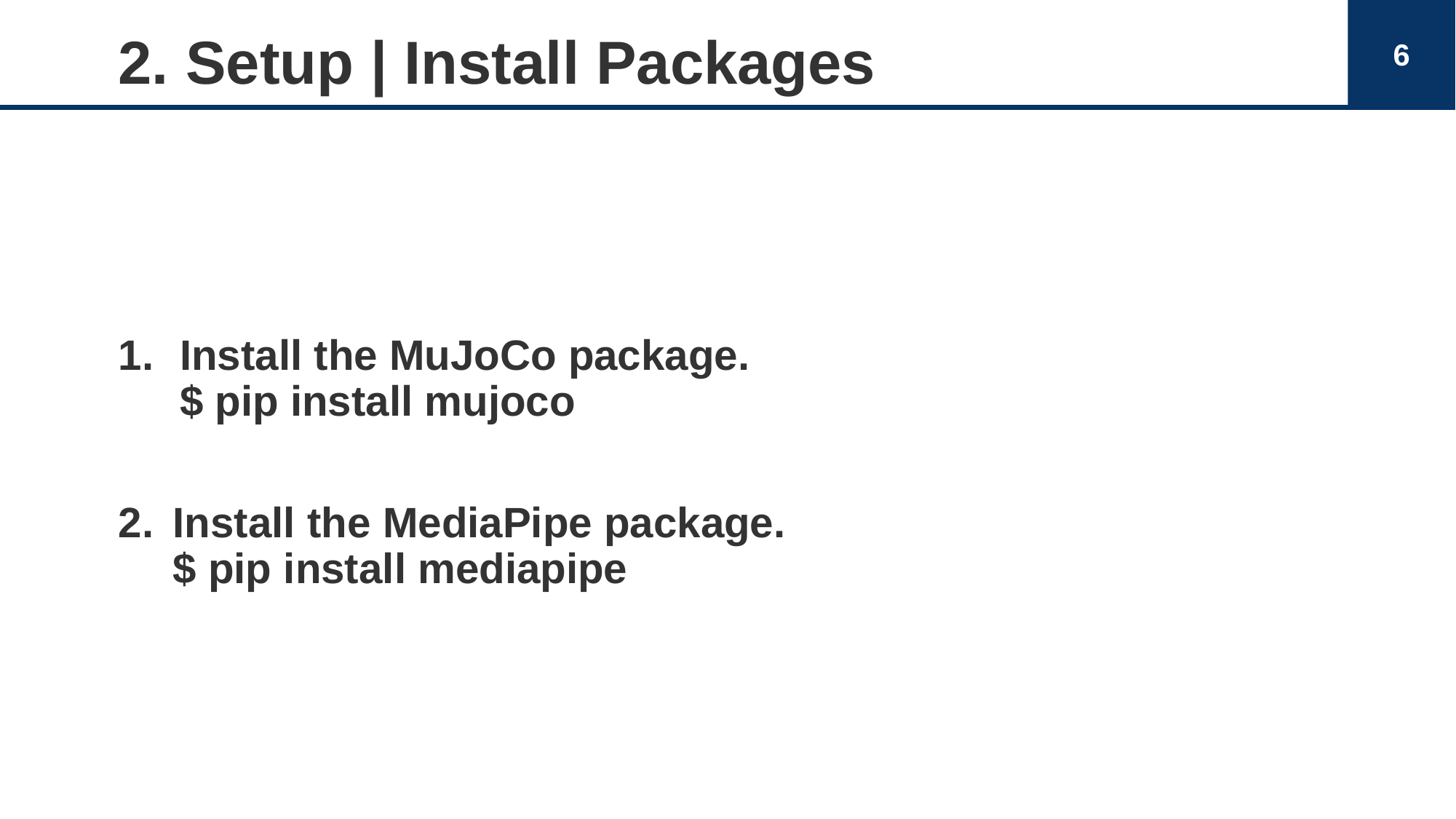

6
# 2. Setup | Install Packages
Install the MuJoCo package.
$ pip install mujoco

Install the MediaPipe package.
$ pip install mediapipe